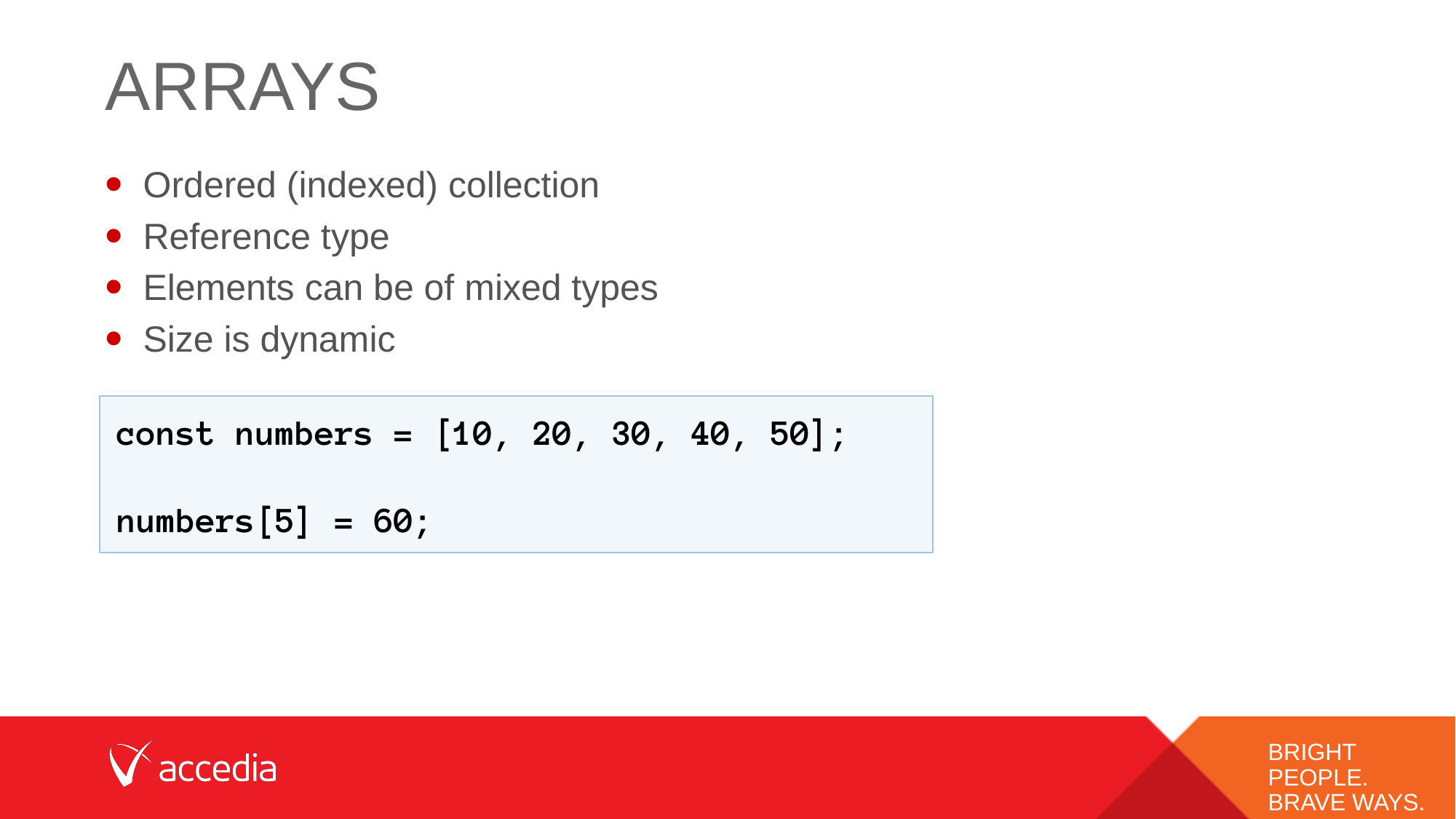

# arrays
Ordered (indexed) collection
Reference type
Elements can be of mixed types
Size is dynamic

const numbers = [10, 20, 30, 40, 50];

numbers[5] = 60;